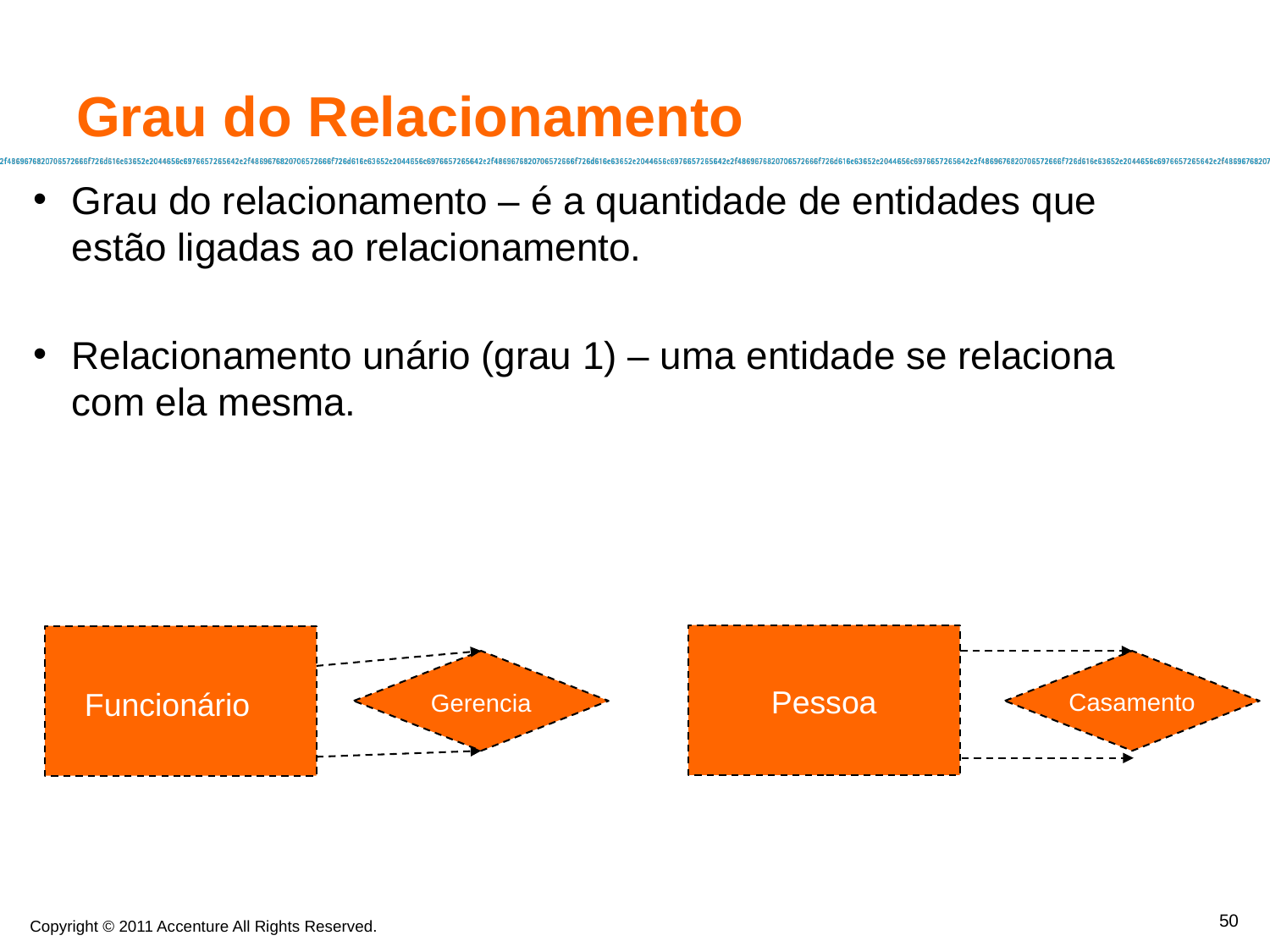

Grau do relacionamento – é a quantidade de entidades que estão ligadas ao relacionamento.

Relacionamento unário (grau 1) – uma entidade se relaciona com ela mesma.

Grau do Relacionamento

Pessoa
Casamento
Funcionário
Gerencia
50